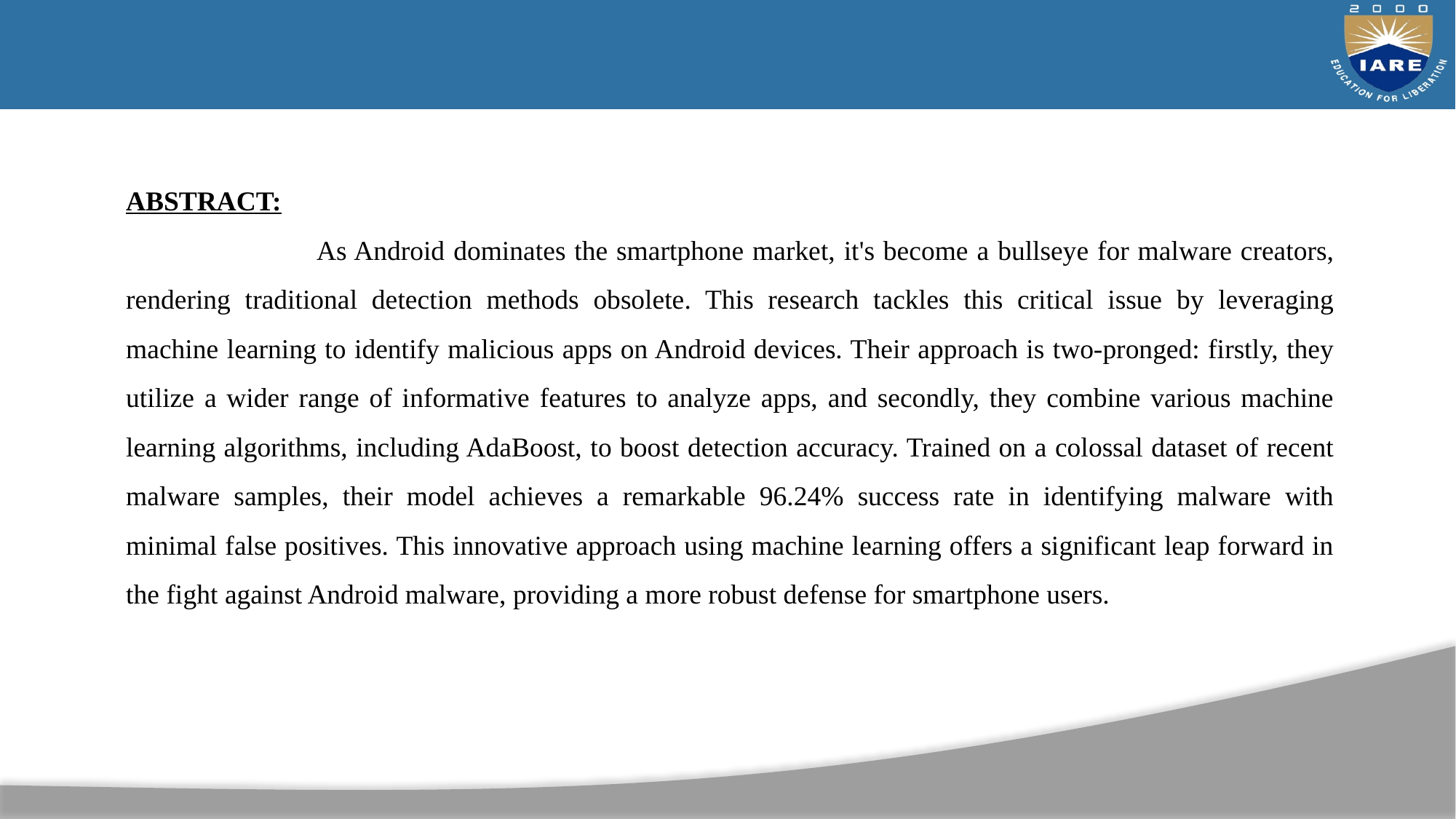

ABSTRACT:
                      As Android dominates the smartphone market, it's become a bullseye for malware creators, rendering traditional detection methods obsolete. This research tackles this critical issue by leveraging machine learning to identify malicious apps on Android devices. Their approach is two-pronged: firstly, they utilize a wider range of informative features to analyze apps, and secondly, they combine various machine learning algorithms, including AdaBoost, to boost detection accuracy. Trained on a colossal dataset of recent malware samples, their model achieves a remarkable 96.24% success rate in identifying malware with minimal false positives. This innovative approach using machine learning offers a significant leap forward in the fight against Android malware, providing a more robust defense for smartphone users.